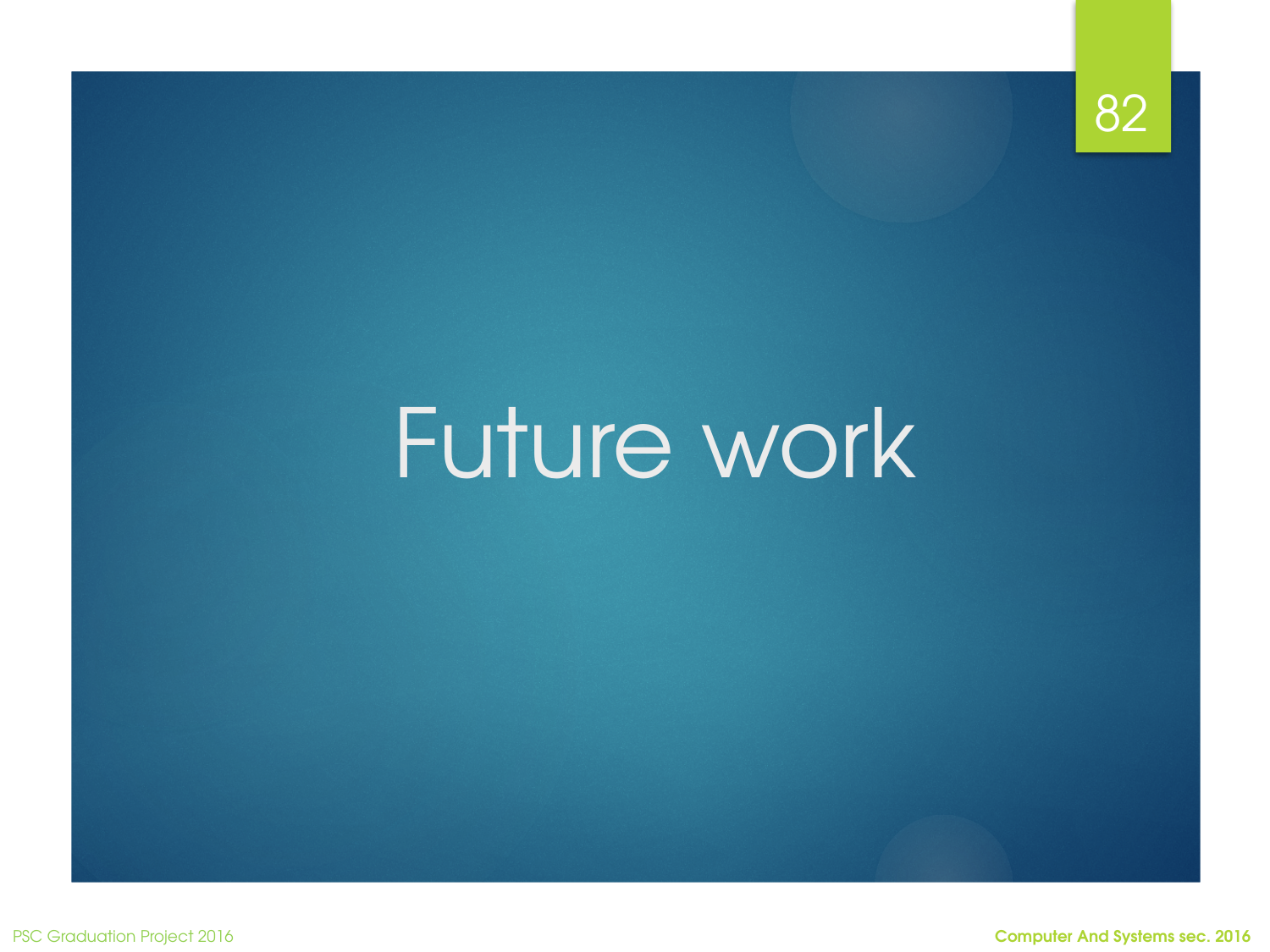

82
# Future work
PSC Graduation Project 2016
Computer And Systems sec. 2016